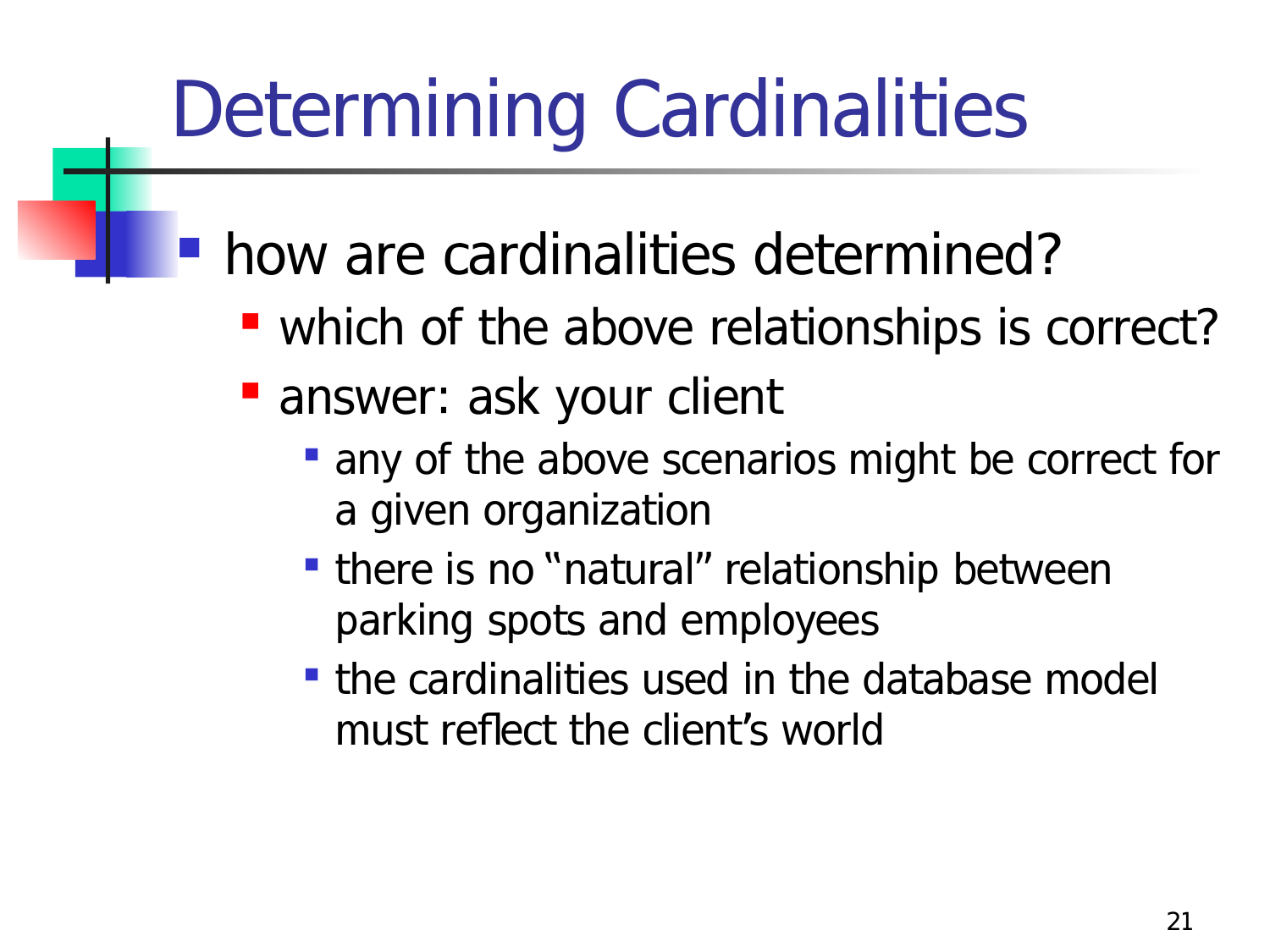

# Determining Cardinalities
how are cardinalities determined?
which of the above relationships is correct?
answer: ask your client
any of the above scenarios might be correct for a given organization
there is no “natural” relationship between parking spots and employees
the cardinalities used in the database model must reflect the client’s world
21